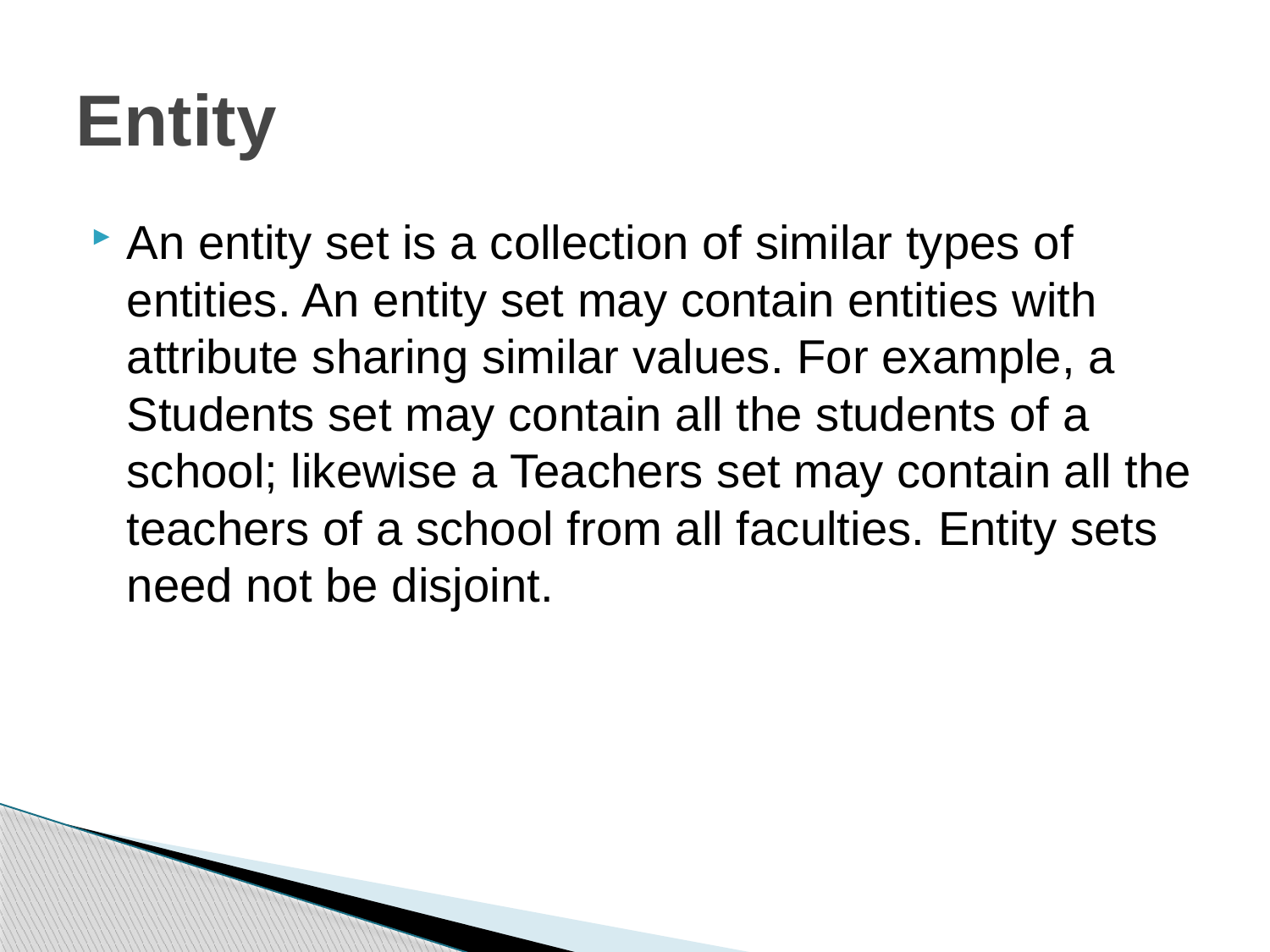

# Entity
An entity set is a collection of similar types of entities. An entity set may contain entities with attribute sharing similar values. For example, a Students set may contain all the students of a school; likewise a Teachers set may contain all the teachers of a school from all faculties. Entity sets need not be disjoint.